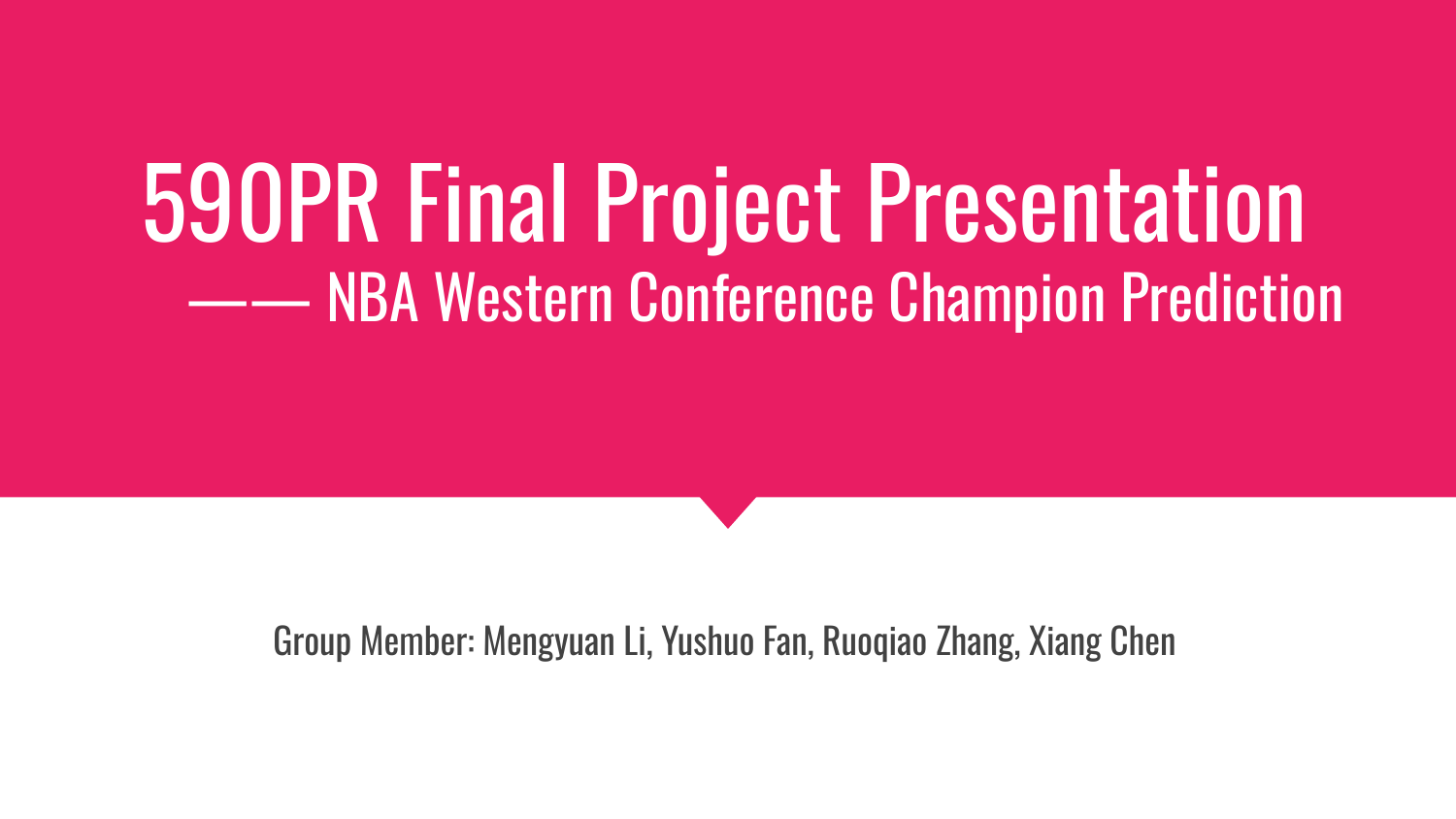

# 590PR Final Project Presentation
      —— NBA Western Conference Champion Prediction
Group Member: Mengyuan Li, Yushuo Fan, Ruoqiao Zhang, Xiang Chen